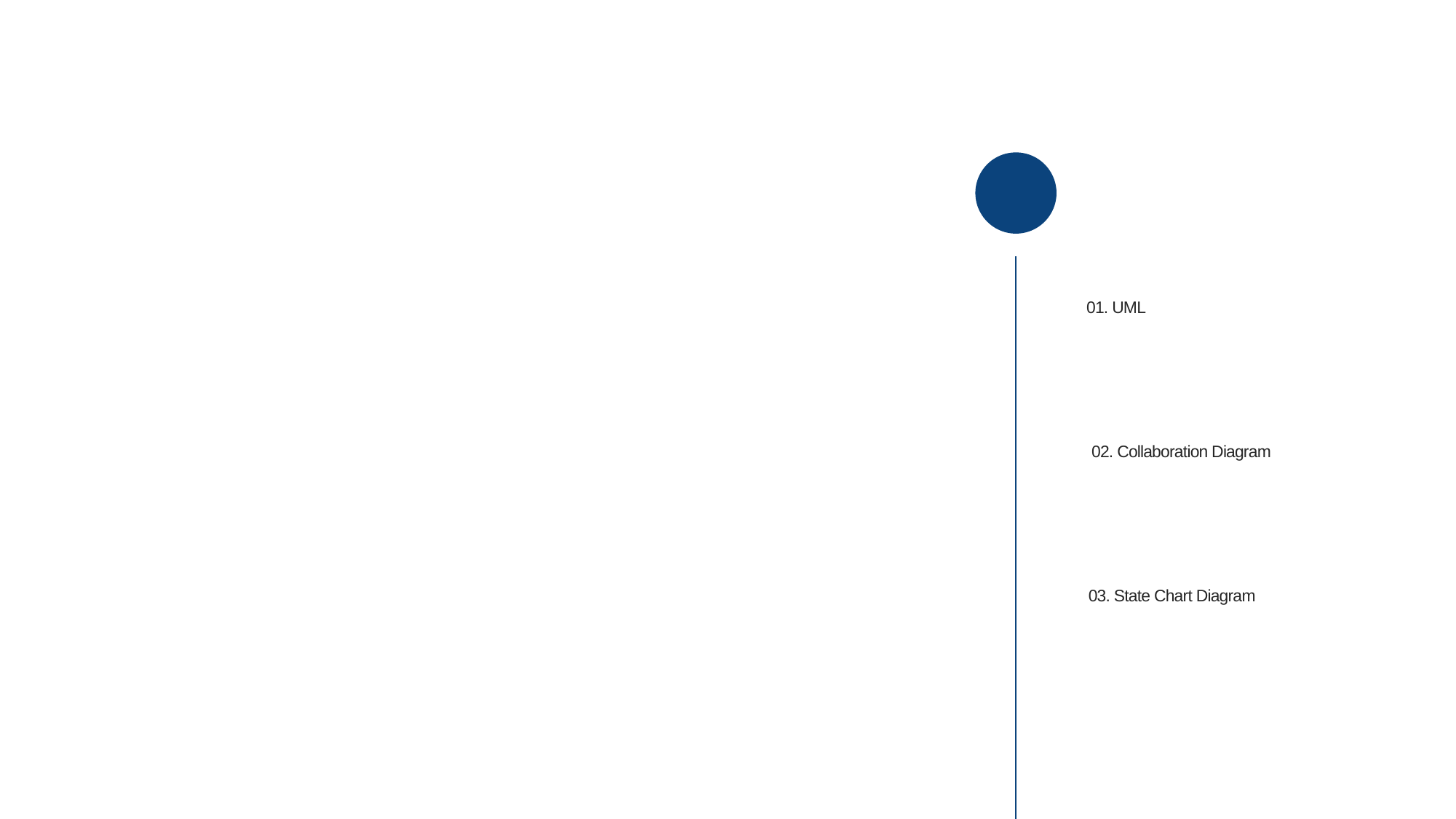

INDEX
01. UML
02. Collaboration Diagram
03. State Chart Diagram